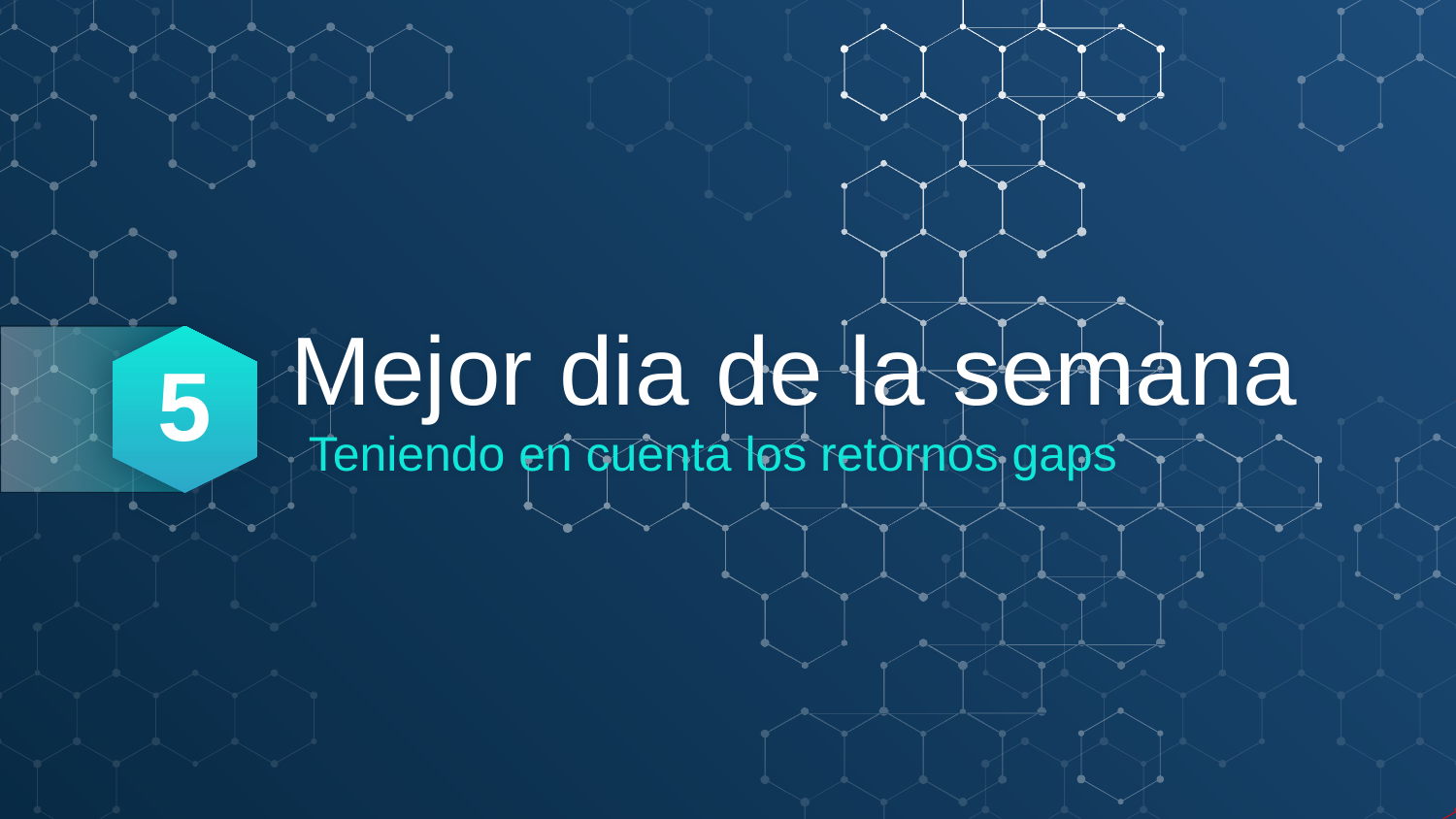

5
# Mejor dia de la semana
Teniendo en cuenta los retornos gaps